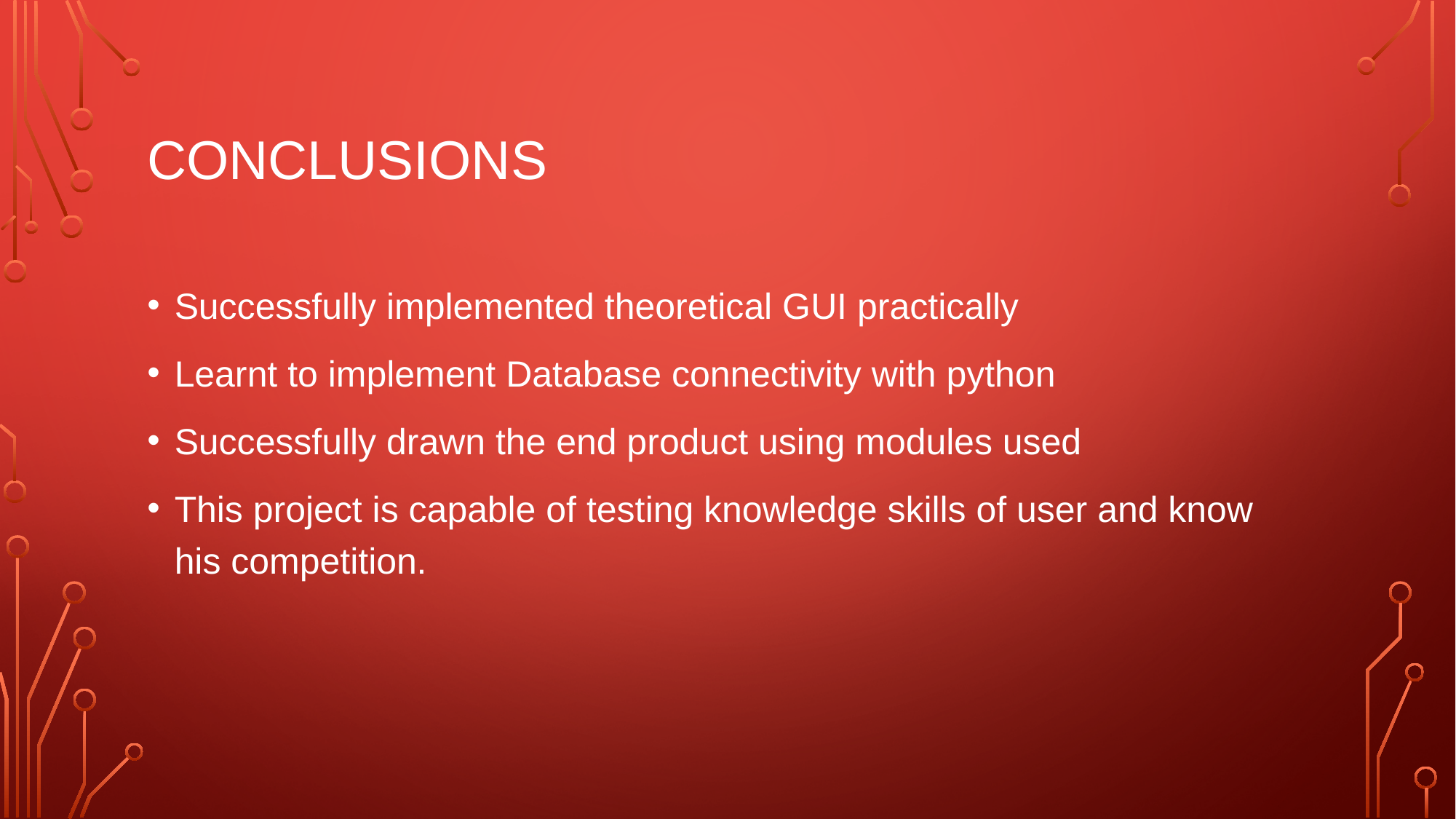

# CONCLUSIONS
Successfully implemented theoretical GUI practically
Learnt to implement Database connectivity with python
Successfully drawn the end product using modules used
This project is capable of testing knowledge skills of user and know his competition.